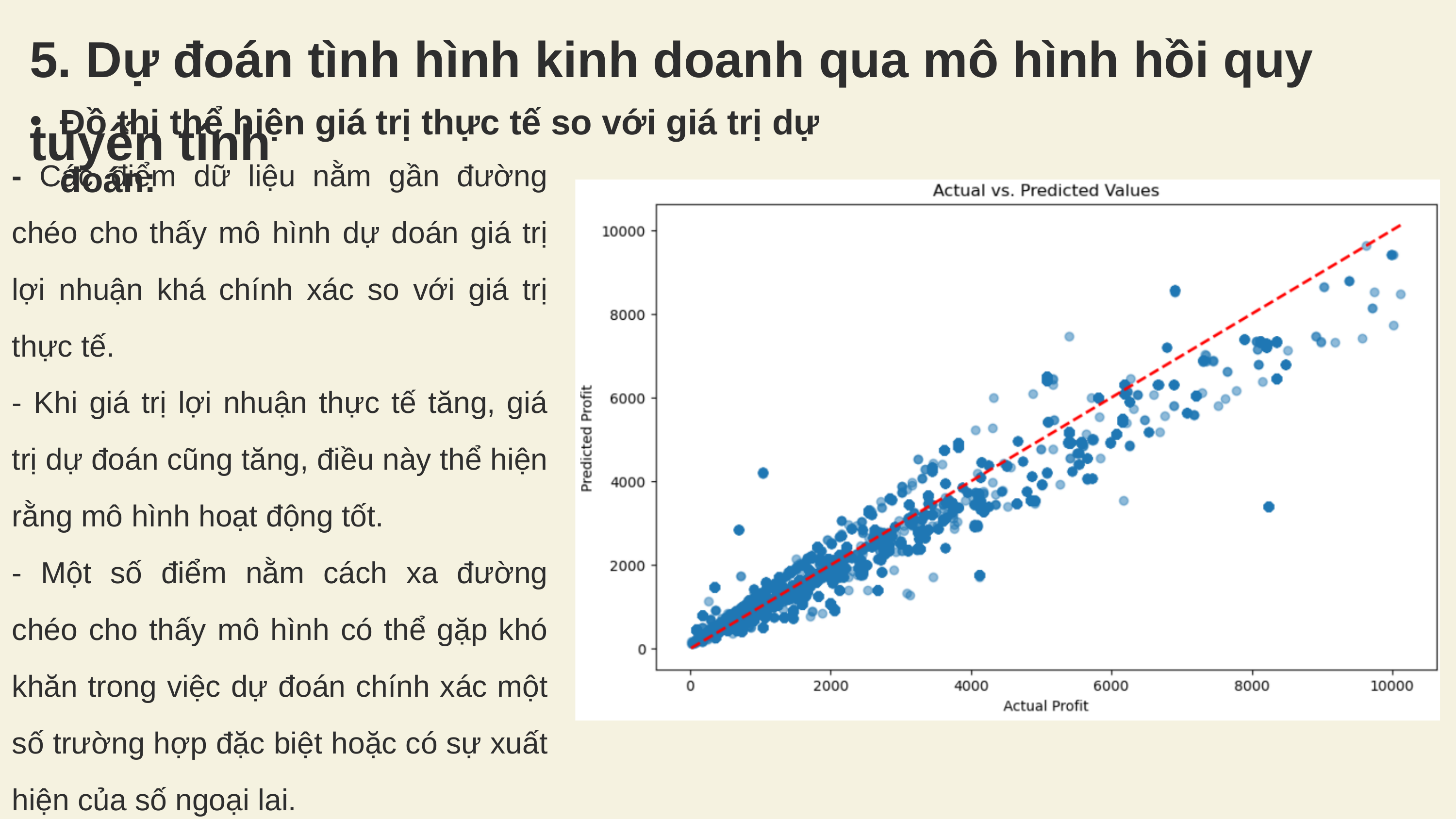

5. Dự đoán tình hình kinh doanh qua mô hình hồi quy tuyến tính
Đồ thị thể hiện giá trị thực tế so với giá trị dự đoán:
- Các điểm dữ liệu nằm gần đường chéo cho thấy mô hình dự doán giá trị lợi nhuận khá chính xác so với giá trị thực tế.
- Khi giá trị lợi nhuận thực tế tăng, giá trị dự đoán cũng tăng, điều này thể hiện rằng mô hình hoạt động tốt.
- Một số điểm nằm cách xa đường chéo cho thấy mô hình có thể gặp khó khăn trong việc dự đoán chính xác một số trường hợp đặc biệt hoặc có sự xuất hiện của số ngoại lai.